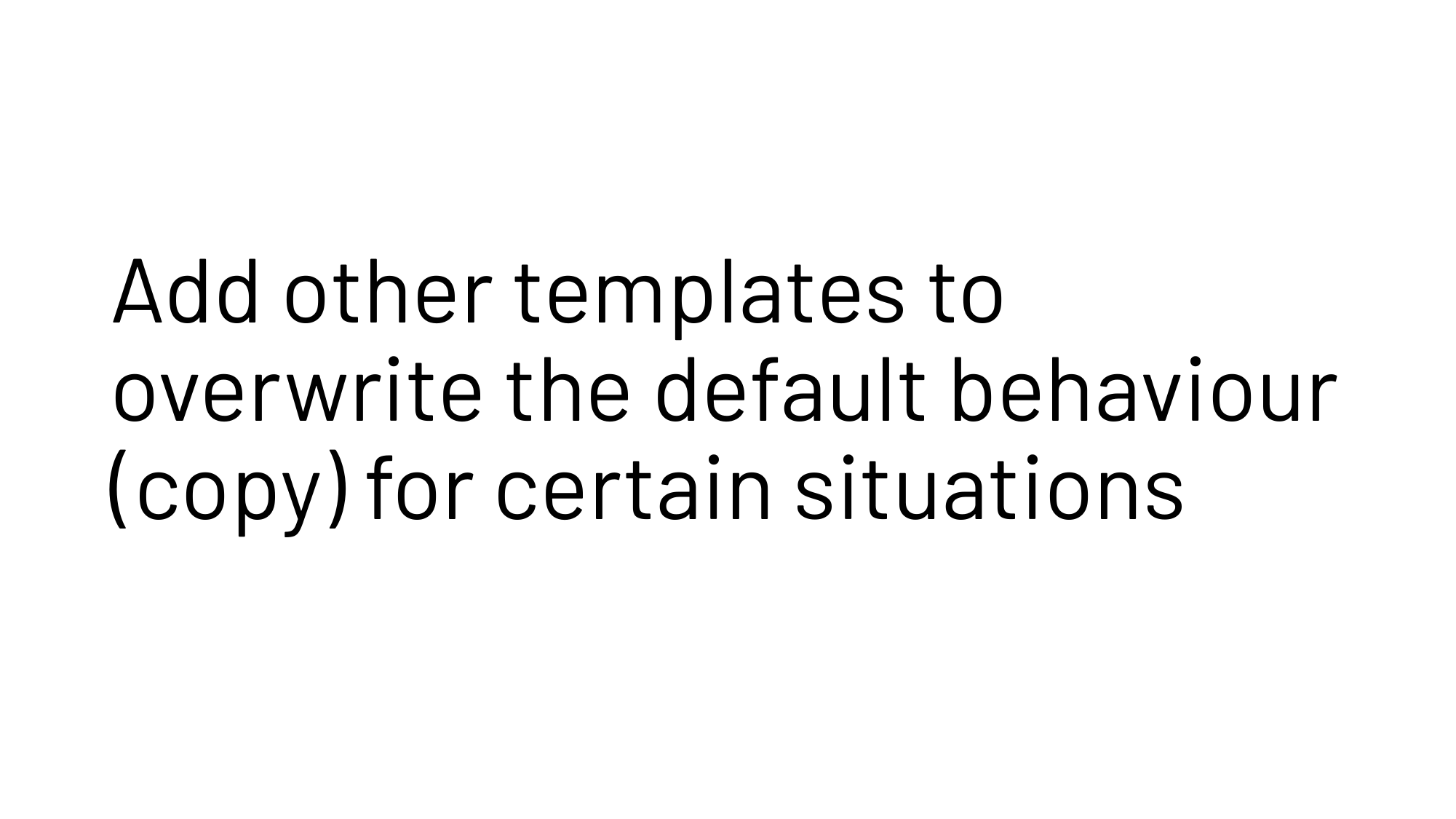

# Add other templates to overwrite the default behaviour (copy) for certain situations